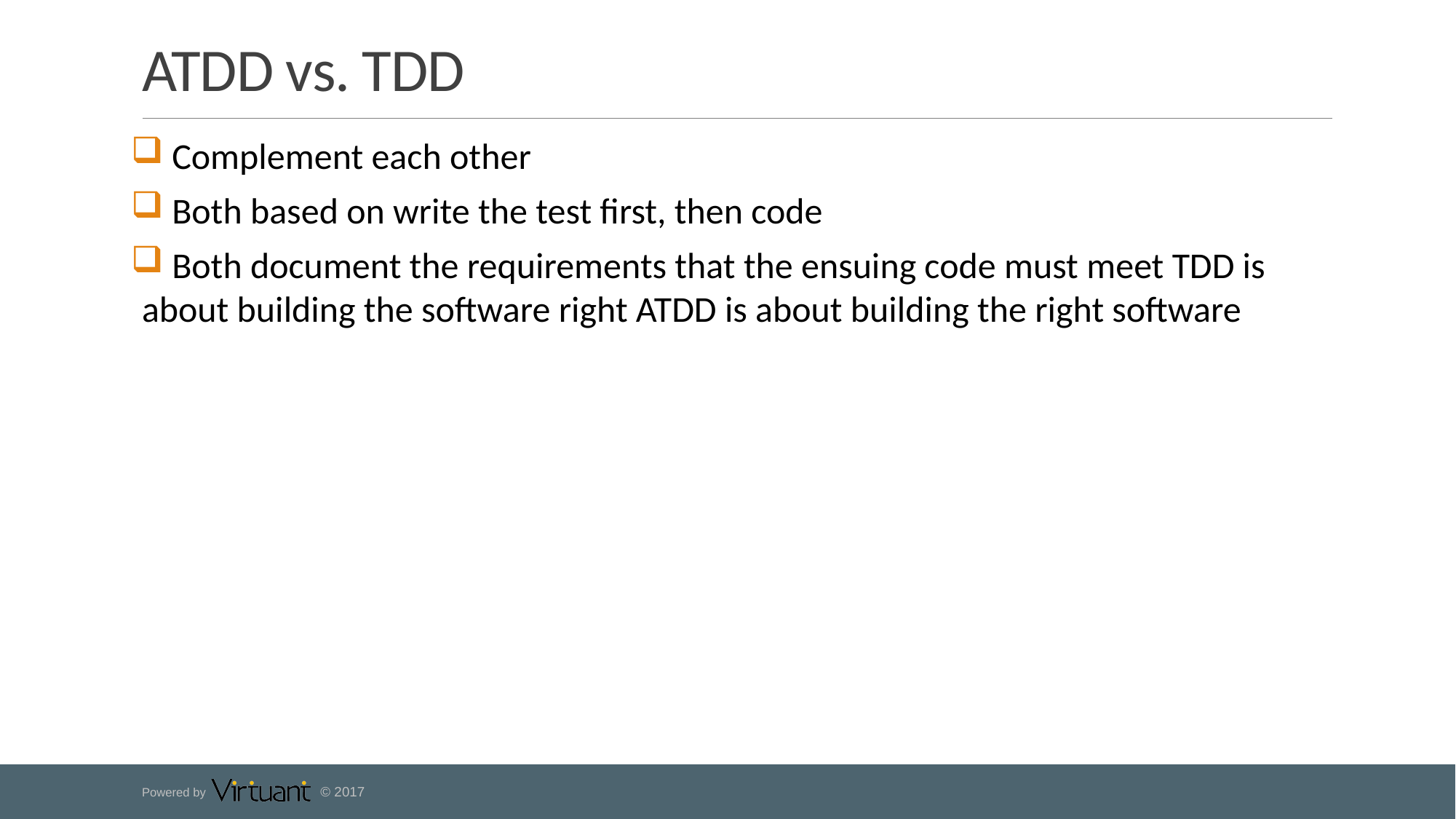

# ATDD vs. TDD
 Complement each other
 Both based on write the test first, then code
 Both document the requirements that the ensuing code must meet TDD is about building the software right ATDD is about building the right software